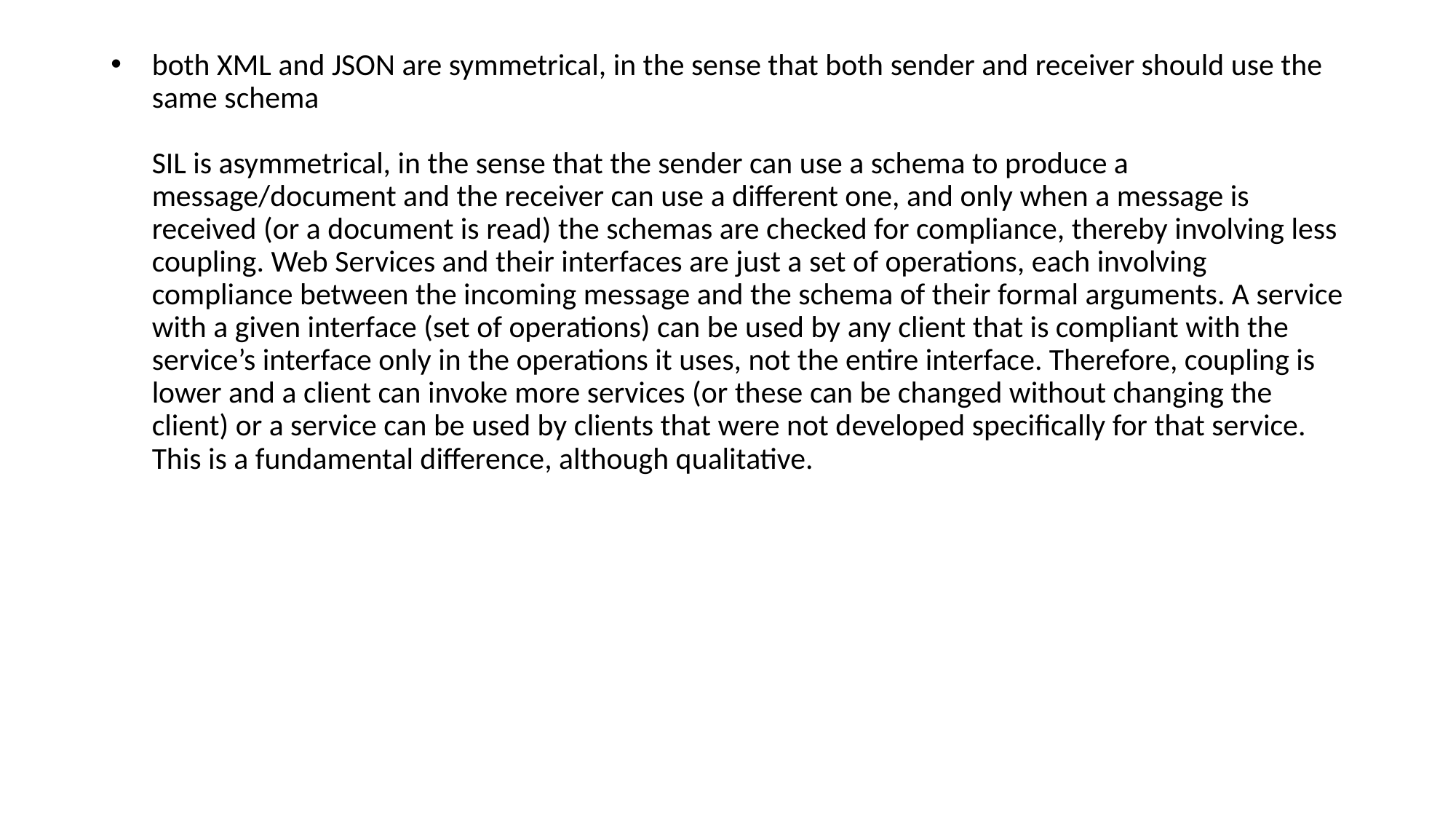

# both XML and JSON are symmetrical, in the sense that both sender and receiver should use the same schema SIL is asymmetrical, in the sense that the sender can use a schema to produce a message/document and the receiver can use a different one, and only when a message is received (or a document is read) the schemas are checked for compliance, thereby involving less coupling. Web Services and their interfaces are just a set of operations, each involving compliance between the incoming message and the schema of their formal arguments. A service with a given interface (set of operations) can be used by any client that is compliant with the service’s interface only in the operations it uses, not the entire interface. Therefore, coupling is lower and a client can invoke more services (or these can be changed without changing the client) or a service can be used by clients that were not developed specifically for that service. This is a fundamental difference, although qualitative.